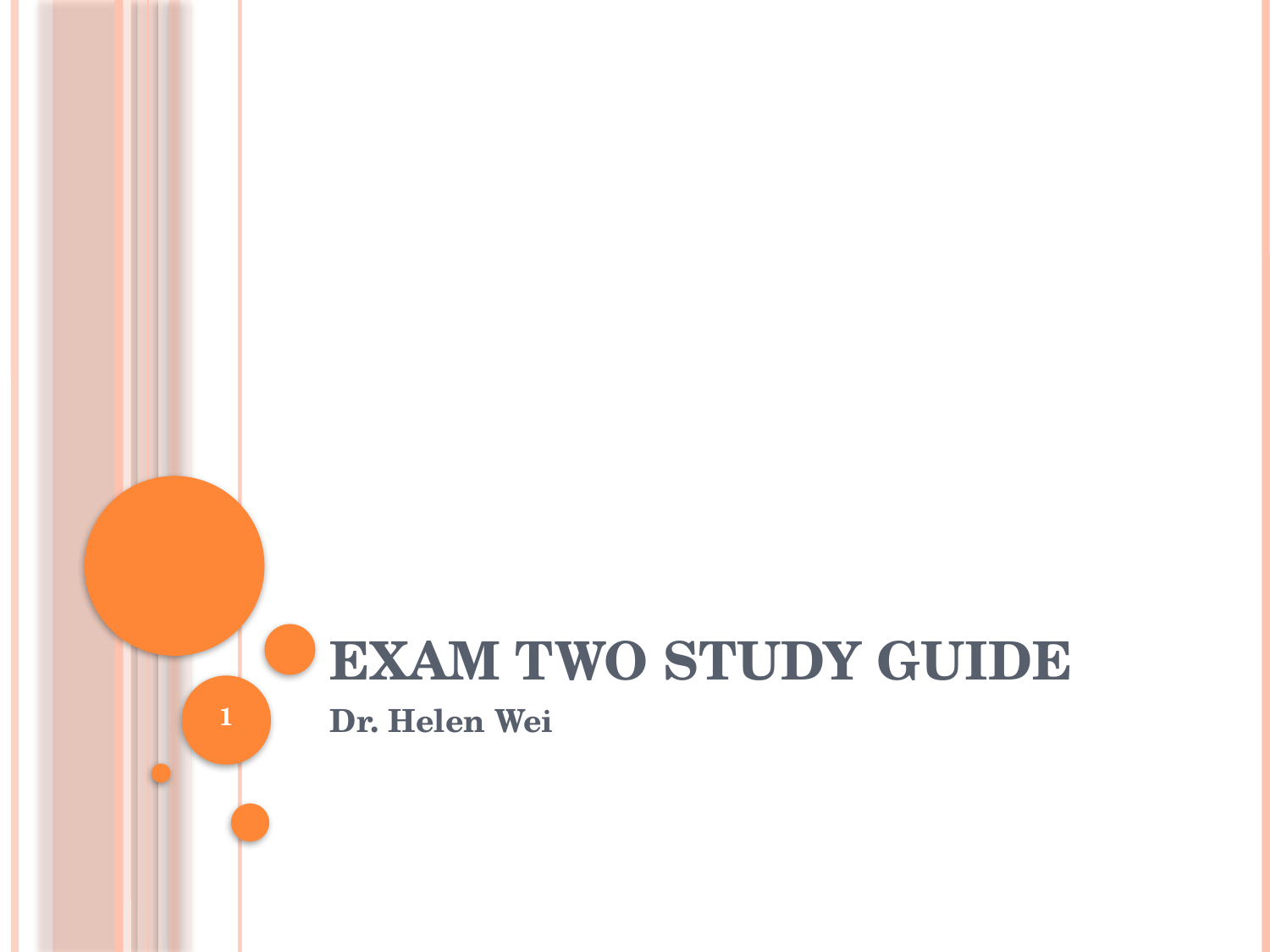

# Exam Two Study Guide
1
Dr. Helen Wei